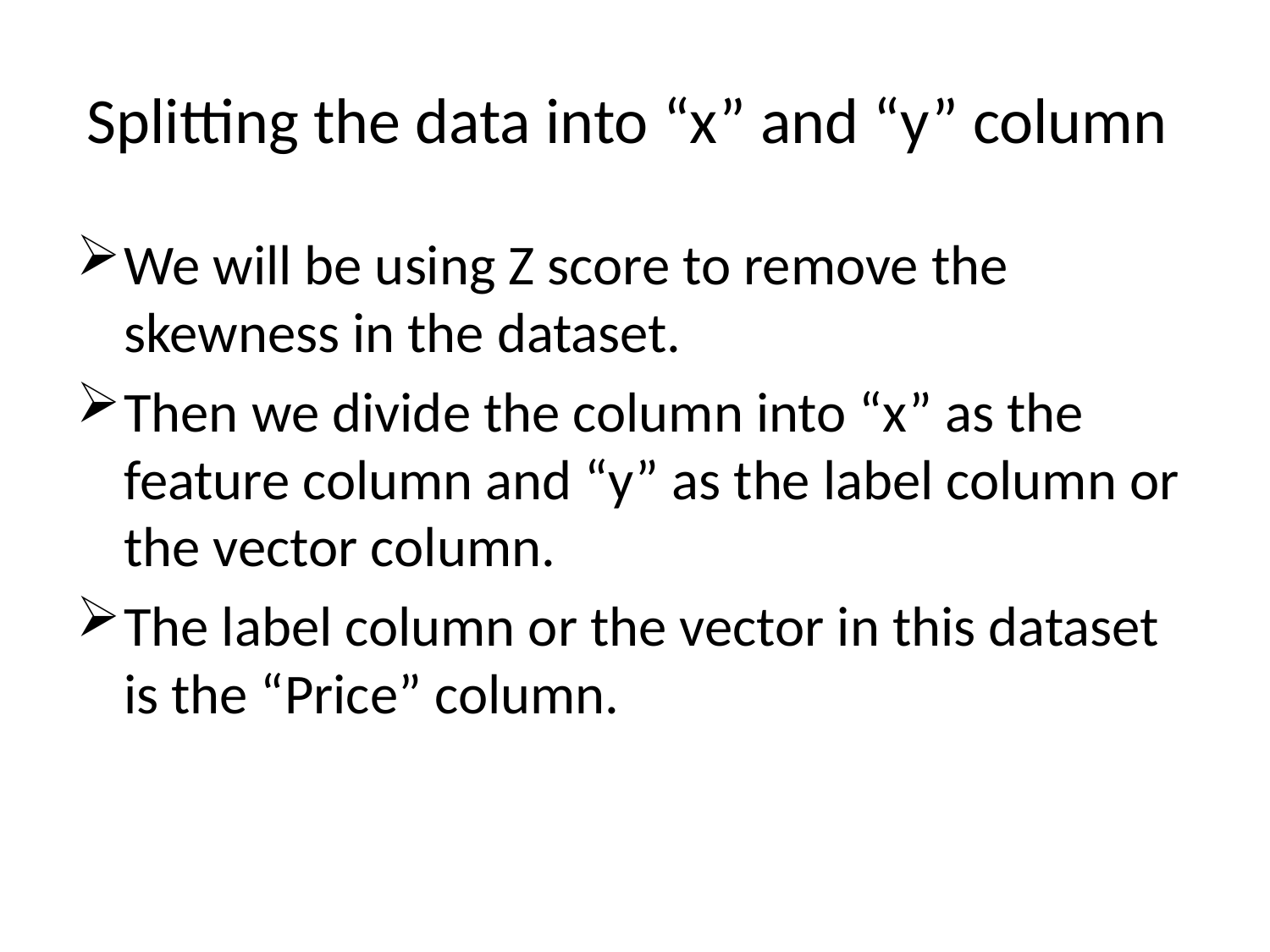

# Splitting the data into “x” and “y” column
We will be using Z score to remove the skewness in the dataset.
Then we divide the column into “x” as the feature column and “y” as the label column or the vector column.
The label column or the vector in this dataset is the “Price” column.